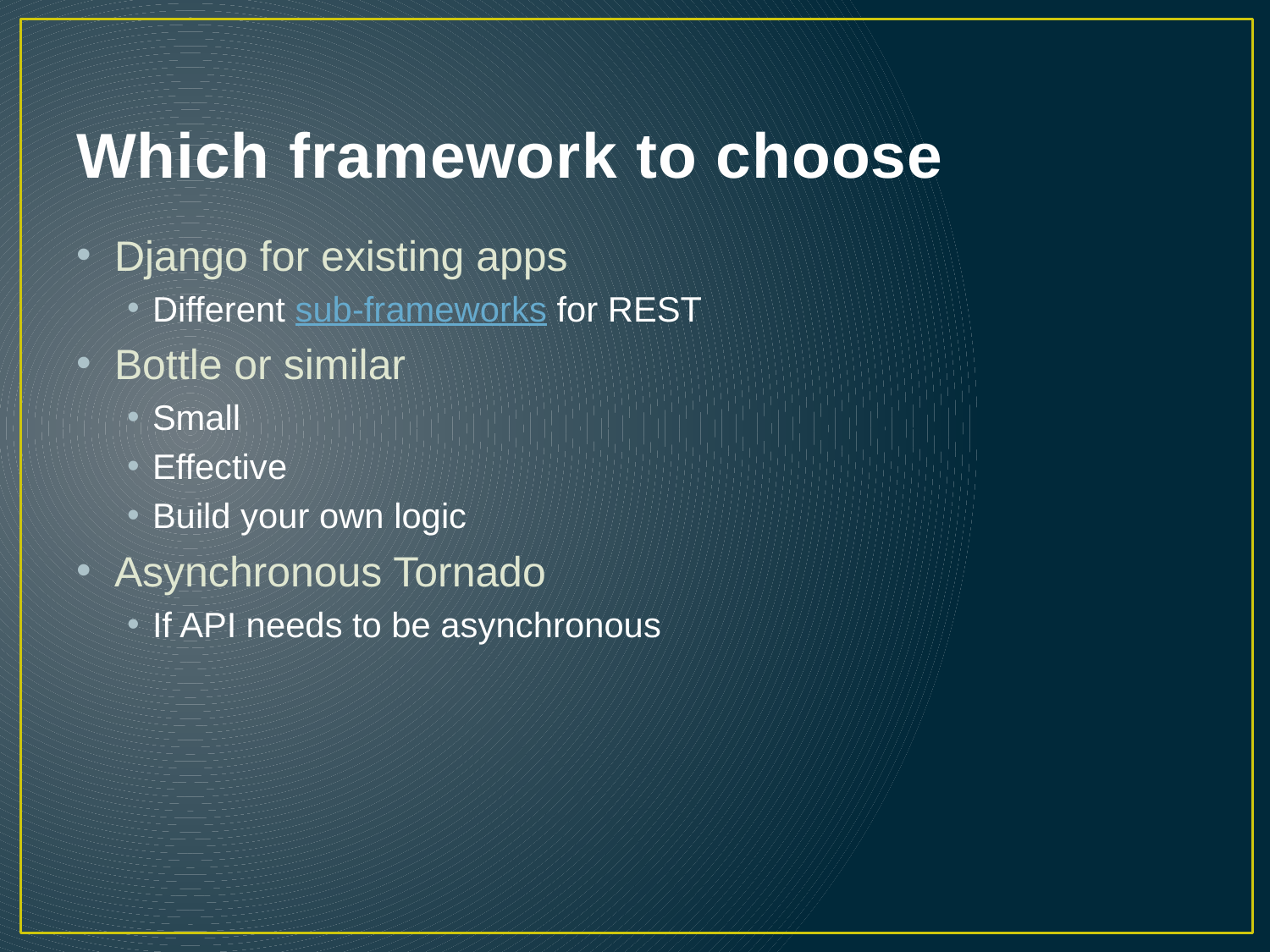

# Which framework to choose
Django for existing apps
Different sub-frameworks for REST
Bottle or similar
Small
Effective
Build your own logic
Asynchronous Tornado
If API needs to be asynchronous